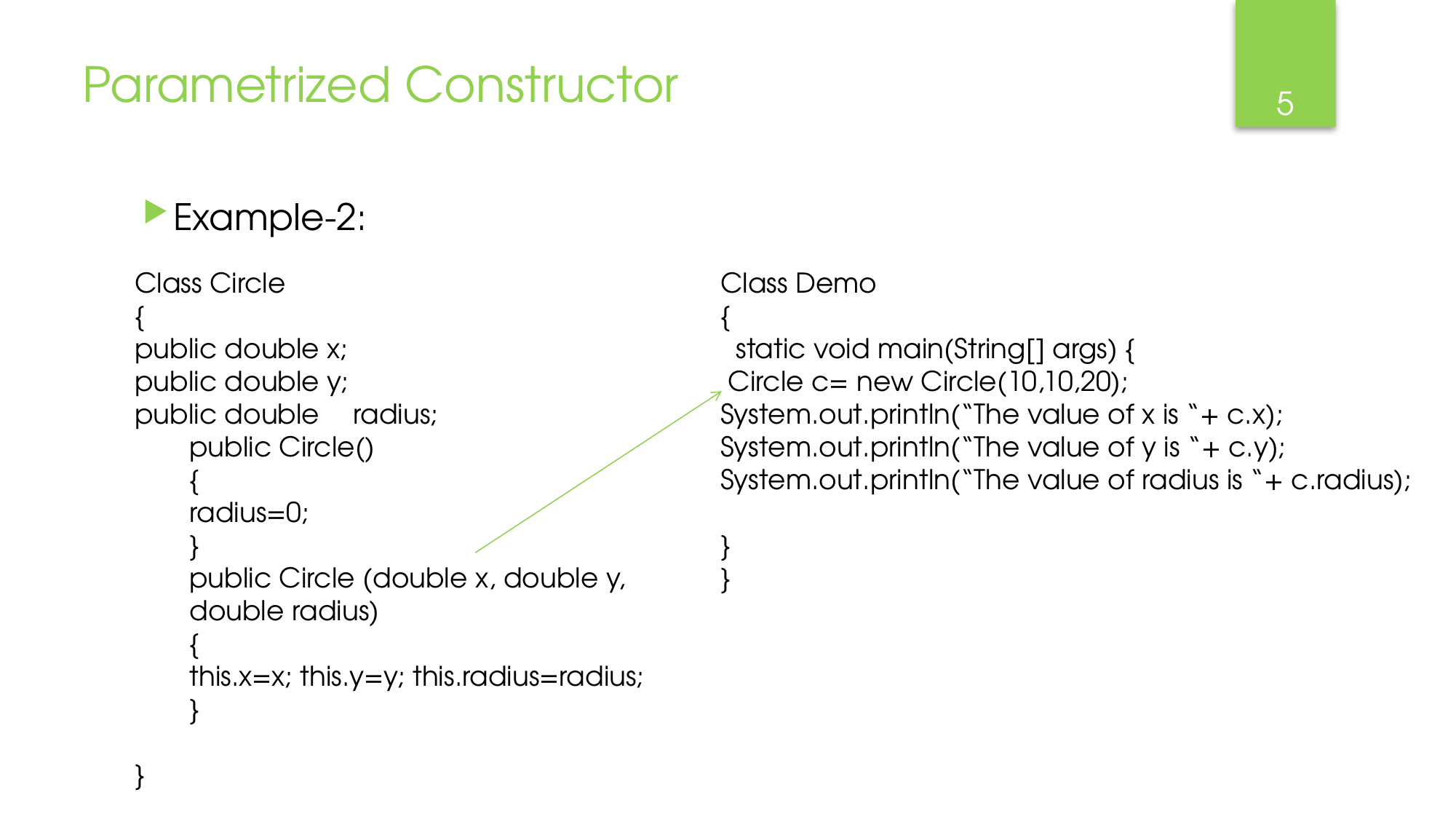

5
# Parametrized Constructor
Example-2:
Class Circle
{
public double x;
public double y;
public double 	radius;
public Circle()
{
radius=0;
}
public Circle (double x, double y, double radius)
{
this.x=x; this.y=y; this.radius=radius;
}

}

Class Demo
{
  static void main(String[] args) {
 Circle c= new Circle(10,10,20);
System.out.println(“The value of x is “+ c.x);
System.out.println(“The value of y is “+ c.y);
System.out.println(“The value of radius is “+ c.radius);

}
}